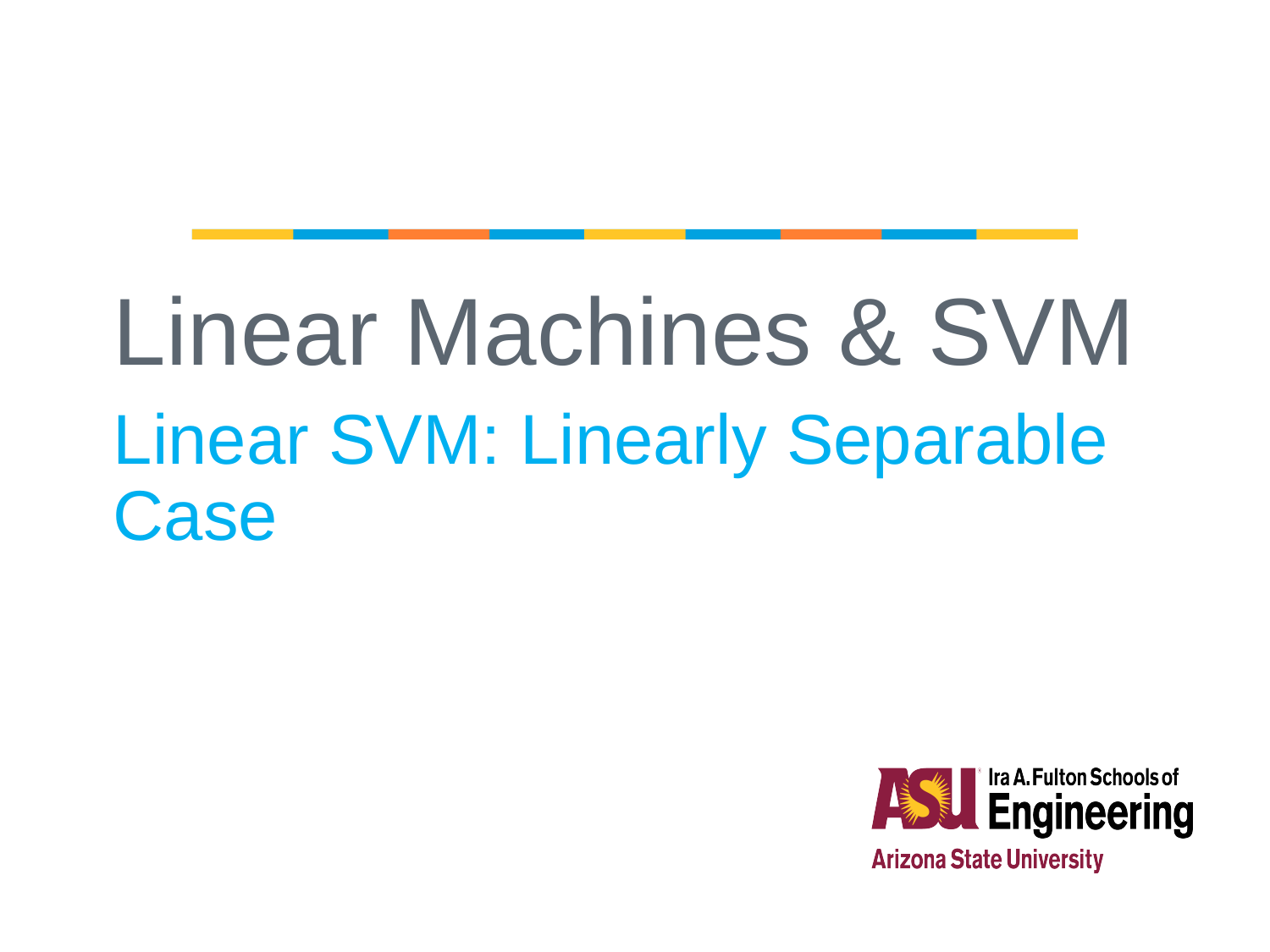

Linear Machines & SVM
Linear SVM: Linearly Separable Case